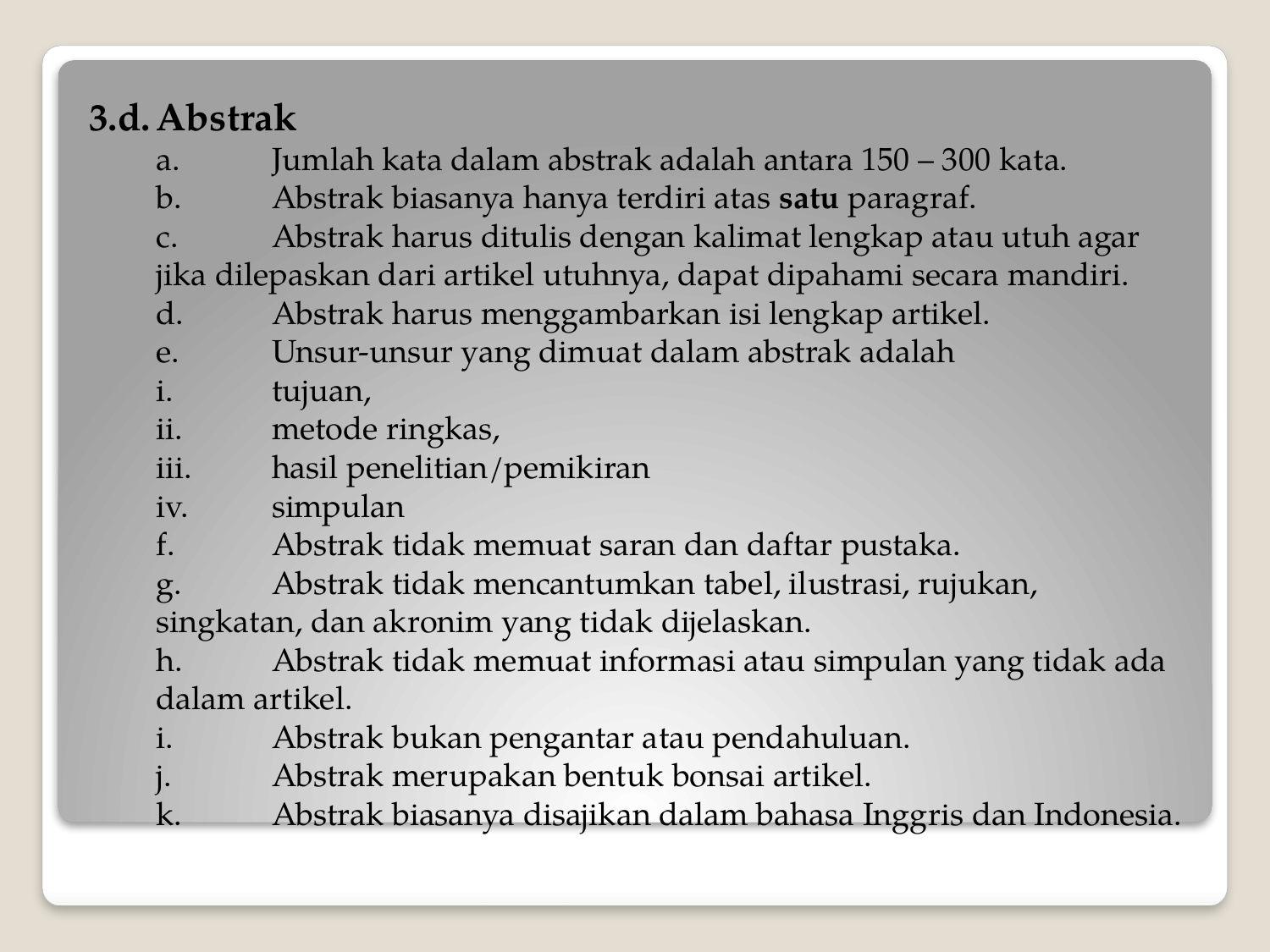

3.d.	Abstrak
	a.	Jumlah kata dalam abstrak adalah antara 150 – 300 kata.
	b.	Abstrak biasanya hanya terdiri atas satu paragraf.
	c.	Abstrak harus ditulis dengan kalimat lengkap atau utuh agar jika dilepaskan dari artikel utuhnya, dapat dipahami secara mandiri.
	d.	Abstrak harus menggambarkan isi lengkap artikel.
	e.	Unsur-unsur yang dimuat dalam abstrak adalah
		i.   	tujuan,
		ii.	metode ringkas,
		iii.	hasil penelitian/pemikiran
		iv.	simpulan
 	f.	Abstrak tidak memuat saran dan daftar pustaka.
	g.	Abstrak tidak mencantumkan tabel, ilustrasi, rujukan, singkatan, dan akronim yang tidak dijelaskan.
	h.	Abstrak tidak memuat informasi atau simpulan yang tidak ada dalam artikel.
	i.	Abstrak bukan pengantar atau pendahuluan.
	j.	Abstrak merupakan bentuk bonsai artikel.
	k.	Abstrak biasanya disajikan dalam bahasa Inggris dan Indonesia.